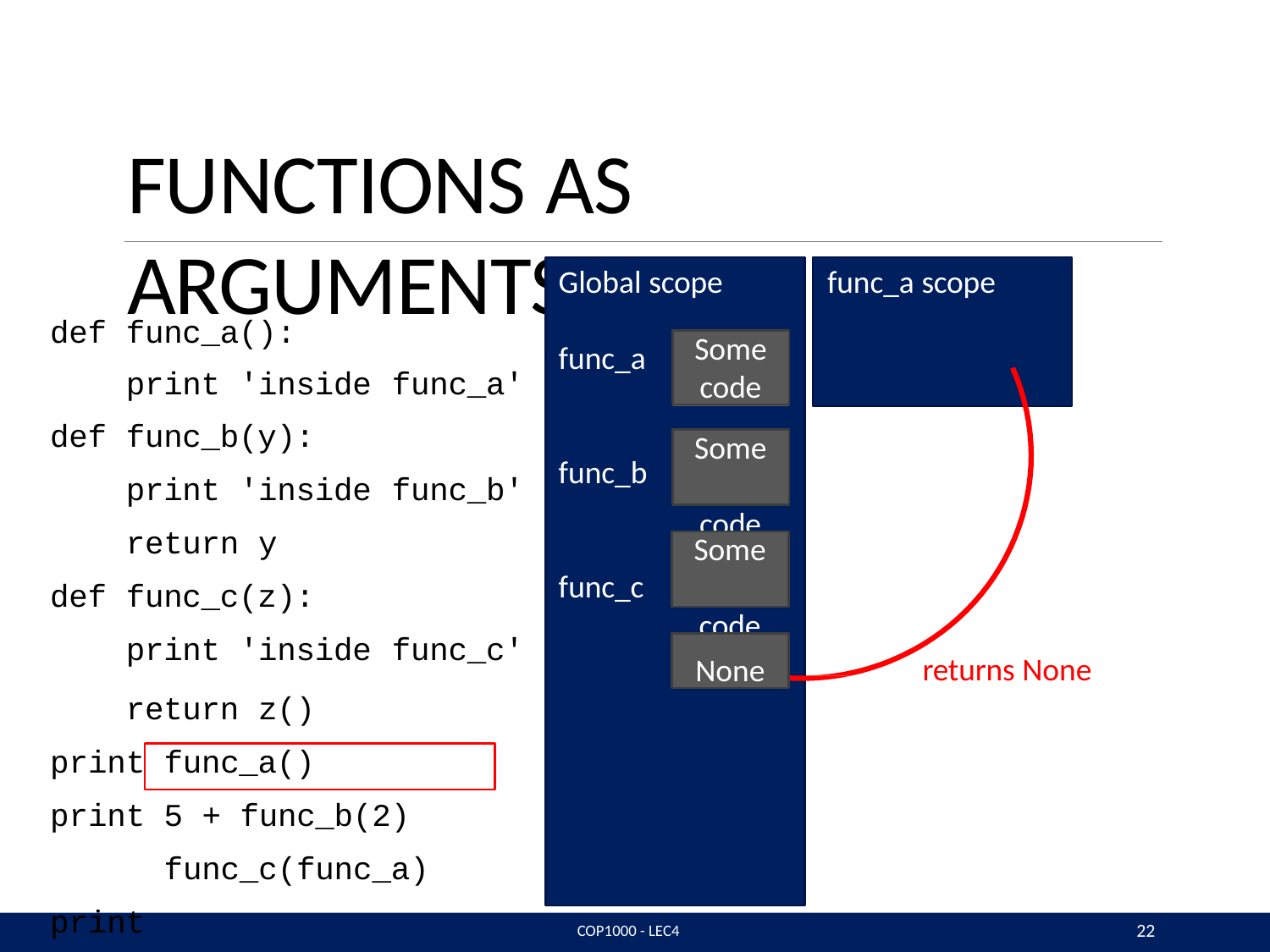

# FUNCTIONS AS ARGUMENTS

Global scope	func_a scope
| def | func\_a(): |  |
| --- | --- | --- |
|  | print 'inside | func\_a' |
| def | func\_b(y): |  |
|  | print 'inside | func\_b' |
|  | return y |  |
| def | func\_c(z): |  |
|  | print 'inside | func\_c' |

Some
code
func_a

Some  code

func_b
Some  code

func_c
None
returns None
return z()
print
print  print
func_a()
5 + func_b(2)  func_c(func_a)

22
COP1000 - LEC4